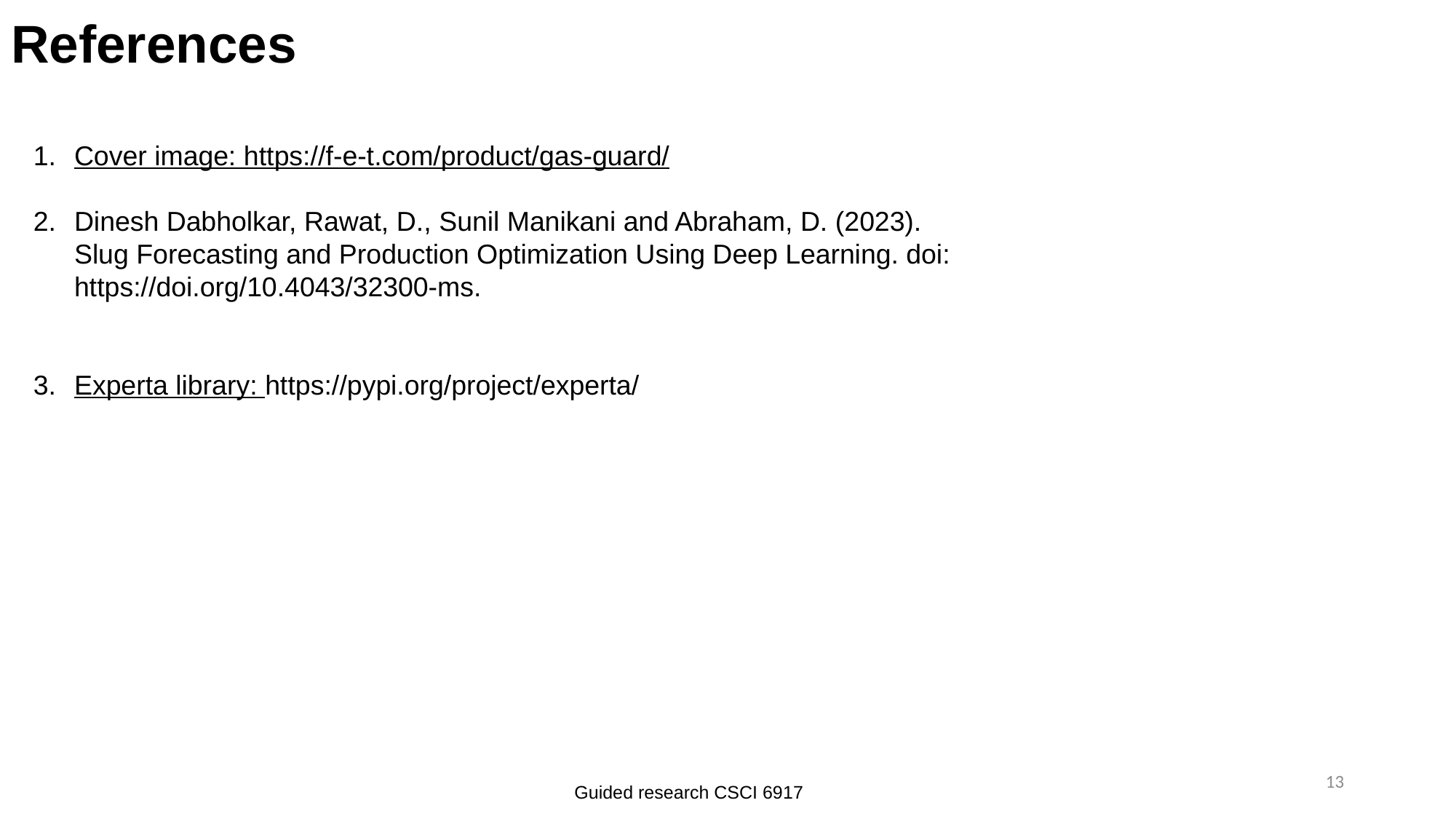

References

Cover image: https://f-e-t.com/product/gas-guard/

Dinesh Dabholkar, Rawat, D., Sunil Manikani and Abraham, D. (2023). Slug Forecasting and Production Optimization Using Deep Learning. doi: https://doi.org/10.4043/32300-ms.

Experta library: https://pypi.org/project/experta/
13